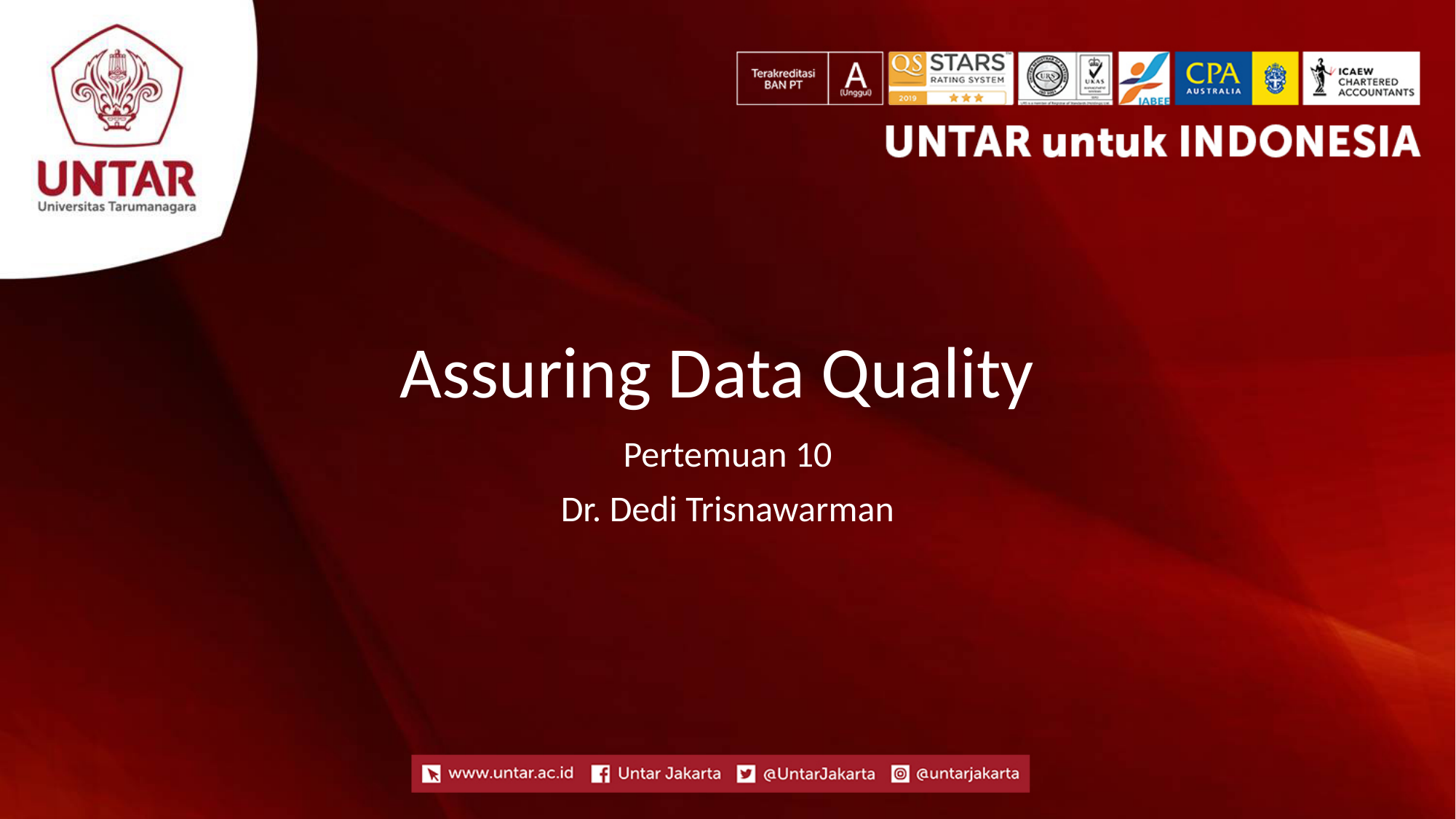

# Assuring Data Quality
Pertemuan 10
Dr. Dedi Trisnawarman